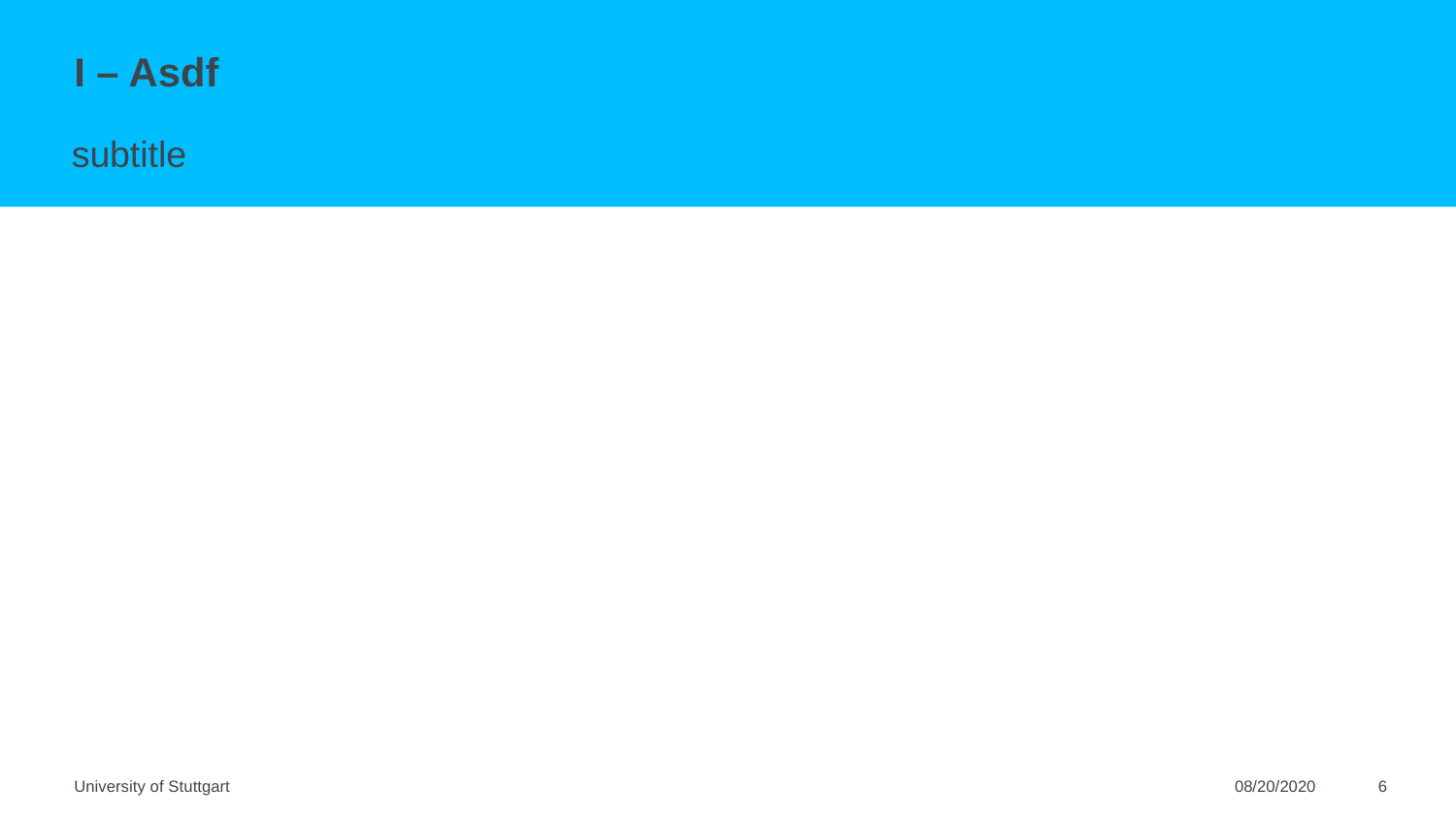

# I – Asdf
subtitle

University of Stuttgart
08/20/2020
6